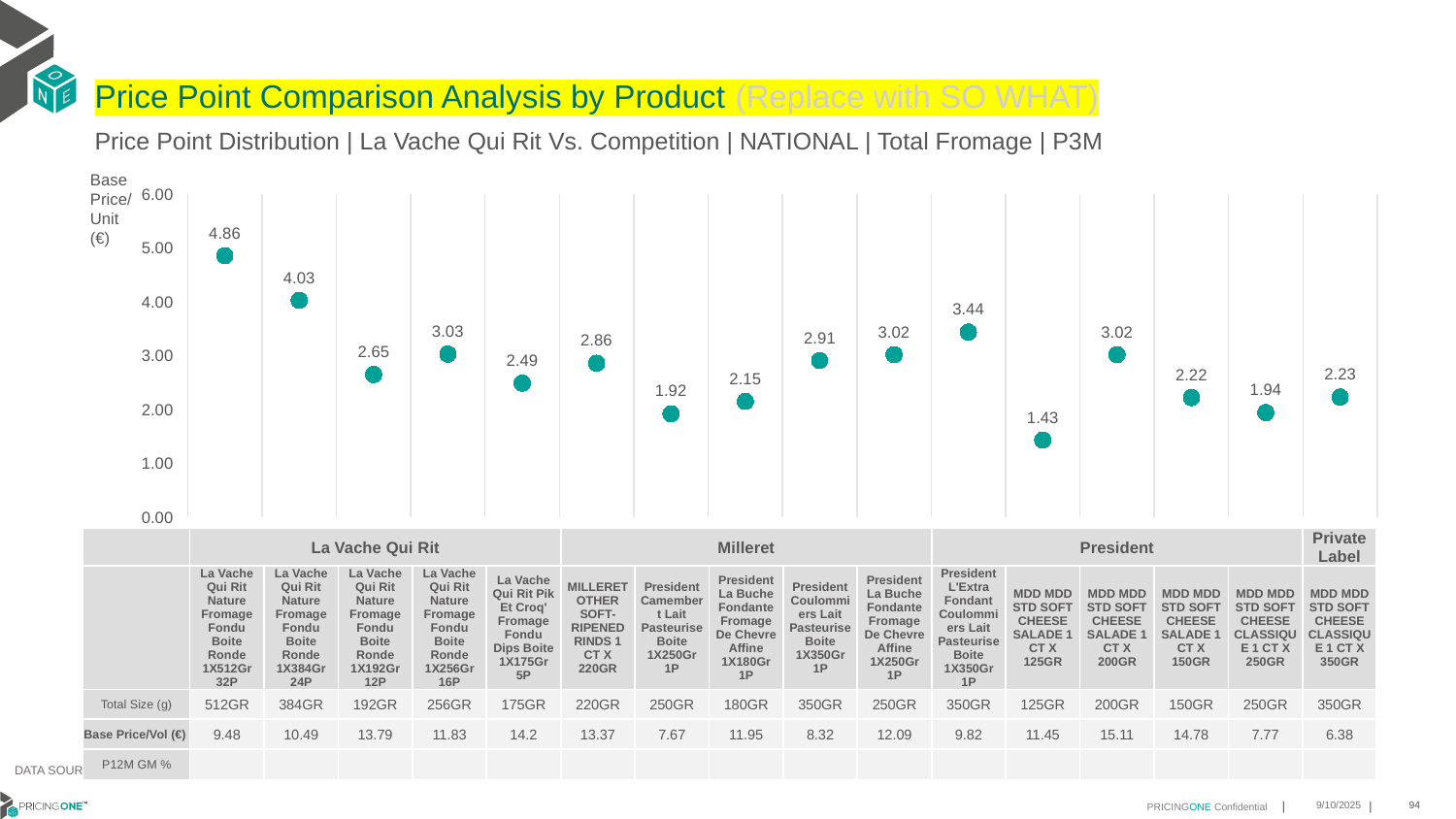

# Price Point Comparison Analysis by Product (Replace with SO WHAT)
Price Point Distribution | La Vache Qui Rit Vs. Competition | NATIONAL | Total Fromage | P3M
Base Price/Unit (€)

### Chart

| Category | Base Price/Unit |
|---|---|
| La Vache Qui Rit Nature Fromage Fondu Boite Ronde 1X512Gr 32P | 4.86 |
| La Vache Qui Rit Nature Fromage Fondu Boite Ronde 1X384Gr 24P | 4.03 |
| La Vache Qui Rit Nature Fromage Fondu Boite Ronde 1X192Gr 12P | 2.65 |
| La Vache Qui Rit Nature Fromage Fondu Boite Ronde 1X256Gr 16P | 3.03 |
| La Vache Qui Rit Pik Et Croq' Fromage Fondu Dips Boite 1X175Gr 5P | 2.49 |
| MILLERET OTHER SOFT-RIPENED RINDS 1 CT X 220GR | 2.86 |
| President Camembert Lait Pasteurise Boite 1X250Gr 1P | 1.92 |
| President La Buche Fondante Fromage De Chevre Affine 1X180Gr 1P | 2.15 |
| President Coulommiers Lait Pasteurise Boite 1X350Gr 1P | 2.91 |
| President La Buche Fondante Fromage De Chevre Affine 1X250Gr 1P | 3.02 |
| President L'Extra Fondant Coulommiers Lait Pasteurise Boite 1X350Gr 1P | 3.44 |
| MDD MDD STD SOFT CHEESE SALADE 1 CT X 125GR | 1.43 |
| MDD MDD STD SOFT CHEESE SALADE 1 CT X 200GR | 3.02 |
| MDD MDD STD SOFT CHEESE SALADE 1 CT X 150GR | 2.22 |
| MDD MDD STD SOFT CHEESE CLASSIQUE 1 CT X 250GR | 1.94 |
| MDD MDD STD SOFT CHEESE CLASSIQUE 1 CT X 350GR | 2.23 |
|  | La Vache Qui Rit | La Vache Qui Rit | La Vache Qui Rit | La Vache Qui Rit | La Vache Qui Rit | Milleret | President | President | President | President | President | Private Label | Private Label | Private Label | Private Label | Private Label |
| --- | --- | --- | --- | --- | --- | --- | --- | --- | --- | --- | --- | --- | --- | --- | --- | --- |
|  | La Vache Qui Rit Nature Fromage Fondu Boite Ronde 1X512Gr 32P | La Vache Qui Rit Nature Fromage Fondu Boite Ronde 1X384Gr 24P | La Vache Qui Rit Nature Fromage Fondu Boite Ronde 1X192Gr 12P | La Vache Qui Rit Nature Fromage Fondu Boite Ronde 1X256Gr 16P | La Vache Qui Rit Pik Et Croq' Fromage Fondu Dips Boite 1X175Gr 5P | MILLERET OTHER SOFT-RIPENED RINDS 1 CT X 220GR | President Camembert Lait Pasteurise Boite 1X250Gr 1P | President La Buche Fondante Fromage De Chevre Affine 1X180Gr 1P | President Coulommiers Lait Pasteurise Boite 1X350Gr 1P | President La Buche Fondante Fromage De Chevre Affine 1X250Gr 1P | President L'Extra Fondant Coulommiers Lait Pasteurise Boite 1X350Gr 1P | MDD MDD STD SOFT CHEESE SALADE 1 CT X 125GR | MDD MDD STD SOFT CHEESE SALADE 1 CT X 200GR | MDD MDD STD SOFT CHEESE SALADE 1 CT X 150GR | MDD MDD STD SOFT CHEESE CLASSIQUE 1 CT X 250GR | MDD MDD STD SOFT CHEESE CLASSIQUE 1 CT X 350GR |
| Total Size (g) | 512GR | 384GR | 192GR | 256GR | 175GR | 220GR | 250GR | 180GR | 350GR | 250GR | 350GR | 125GR | 200GR | 150GR | 250GR | 350GR |
| Base Price/Vol (€) | 9.48 | 10.49 | 13.79 | 11.83 | 14.2 | 13.37 | 7.67 | 11.95 | 8.32 | 12.09 | 9.82 | 11.45 | 15.11 | 14.78 | 7.77 | 6.38 |
| P12M GM % |  |  |  |  |  |  |  |  |  |  |  |  |  |  |  |  |
DATA SOURCE: Trade Panel/Retailer Data | July 2025

9/10/2025
94